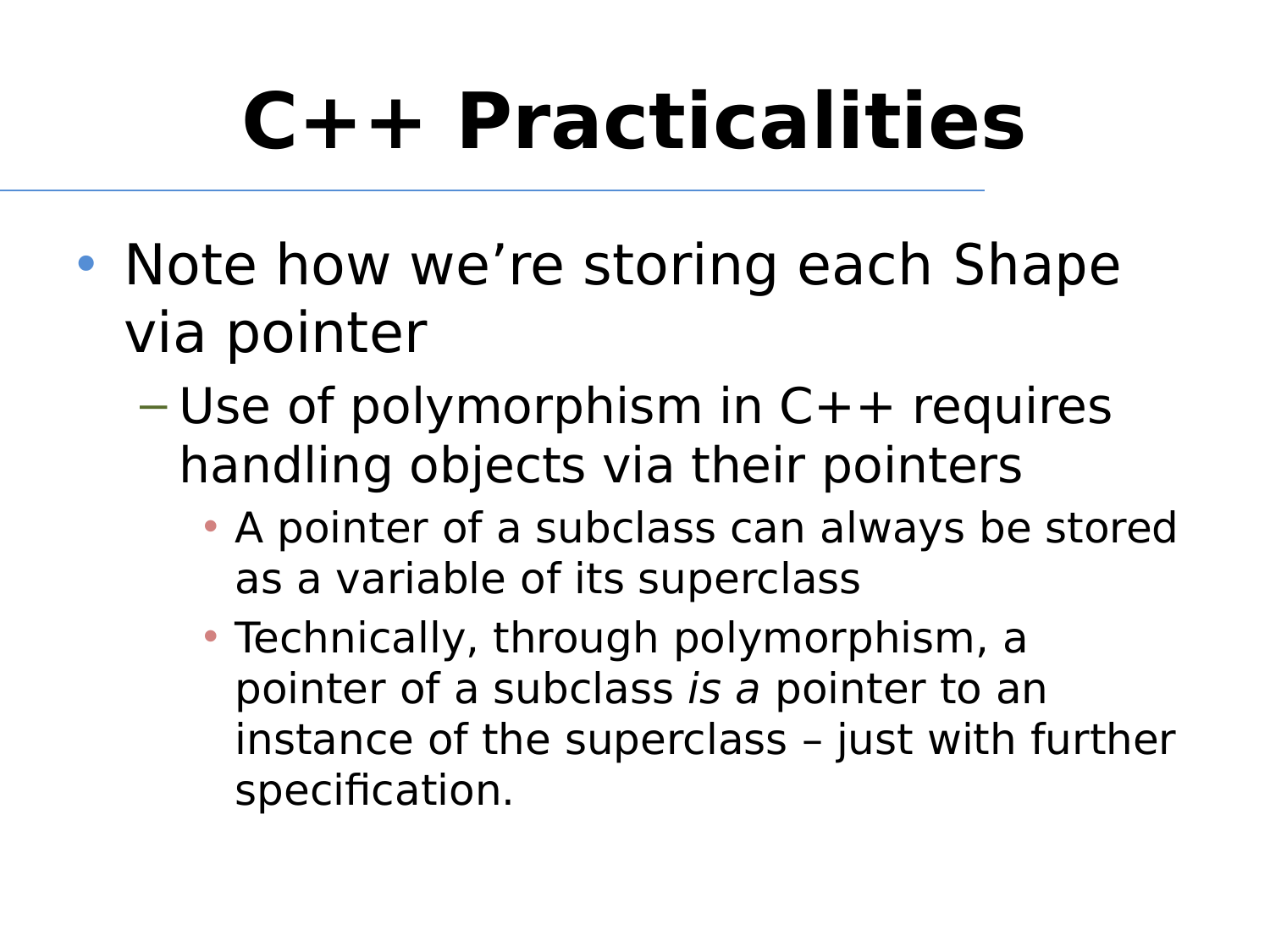

# C++ Practicalities
Note how we’re storing each Shape via pointer
Use of polymorphism in C++ requires handling objects via their pointers
A pointer of a subclass can always be stored as a variable of its superclass
Technically, through polymorphism, a pointer of a subclass is a pointer to an instance of the superclass – just with further specification.